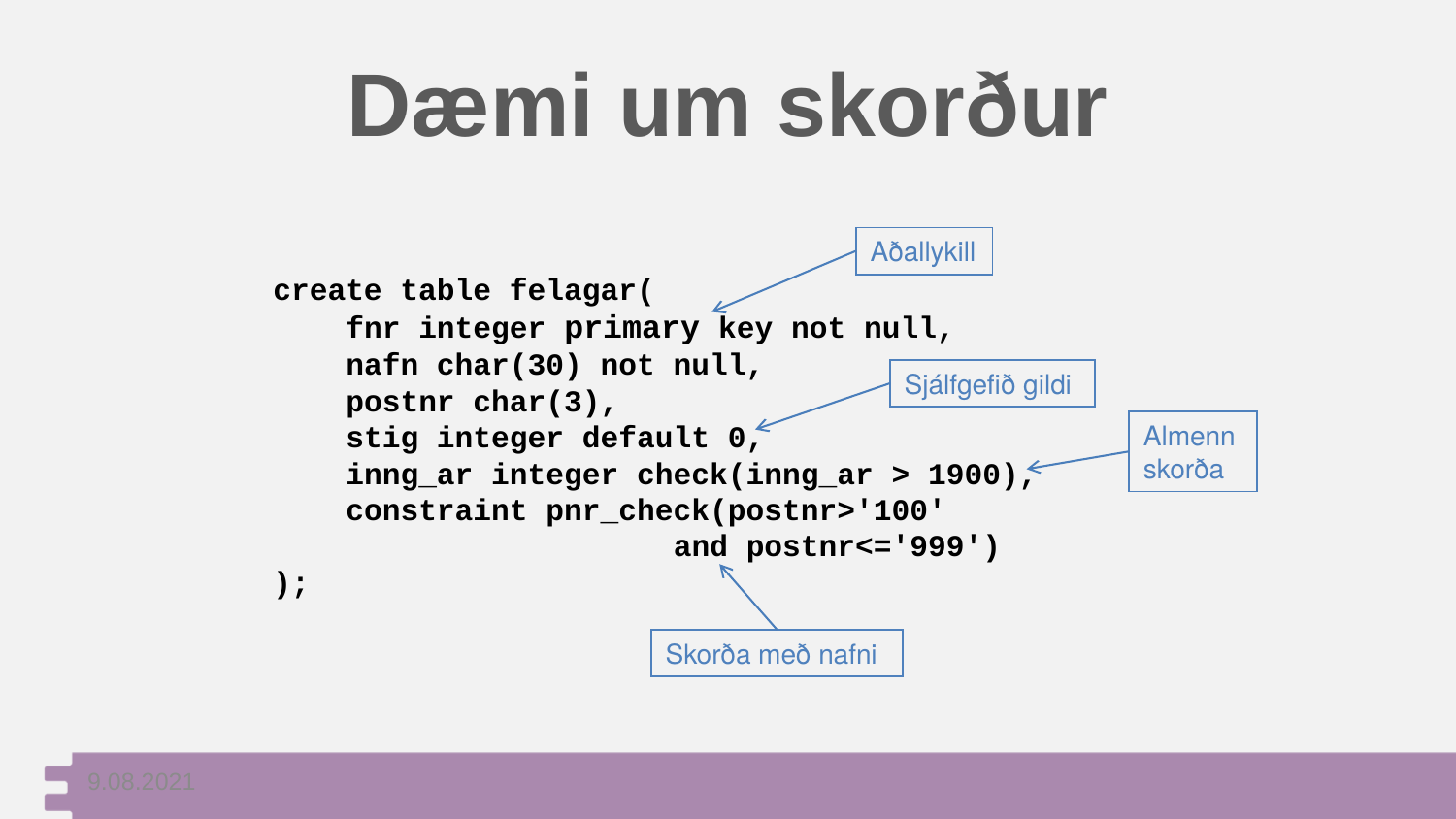

# Dæmi um skorður
Aðallykill
create table felagar(
    fnr integer primary key not null,
    nafn char(30) not null,
    postnr char(3),
    stig integer default 0,
    inng_ar integer check(inng_ar > 1900),
    constraint pnr_check(postnr>'100'
                      and postnr<='999')
);
Sjálfgefið gildi
Almenn skorða
Skorða með nafni
9.08.2021